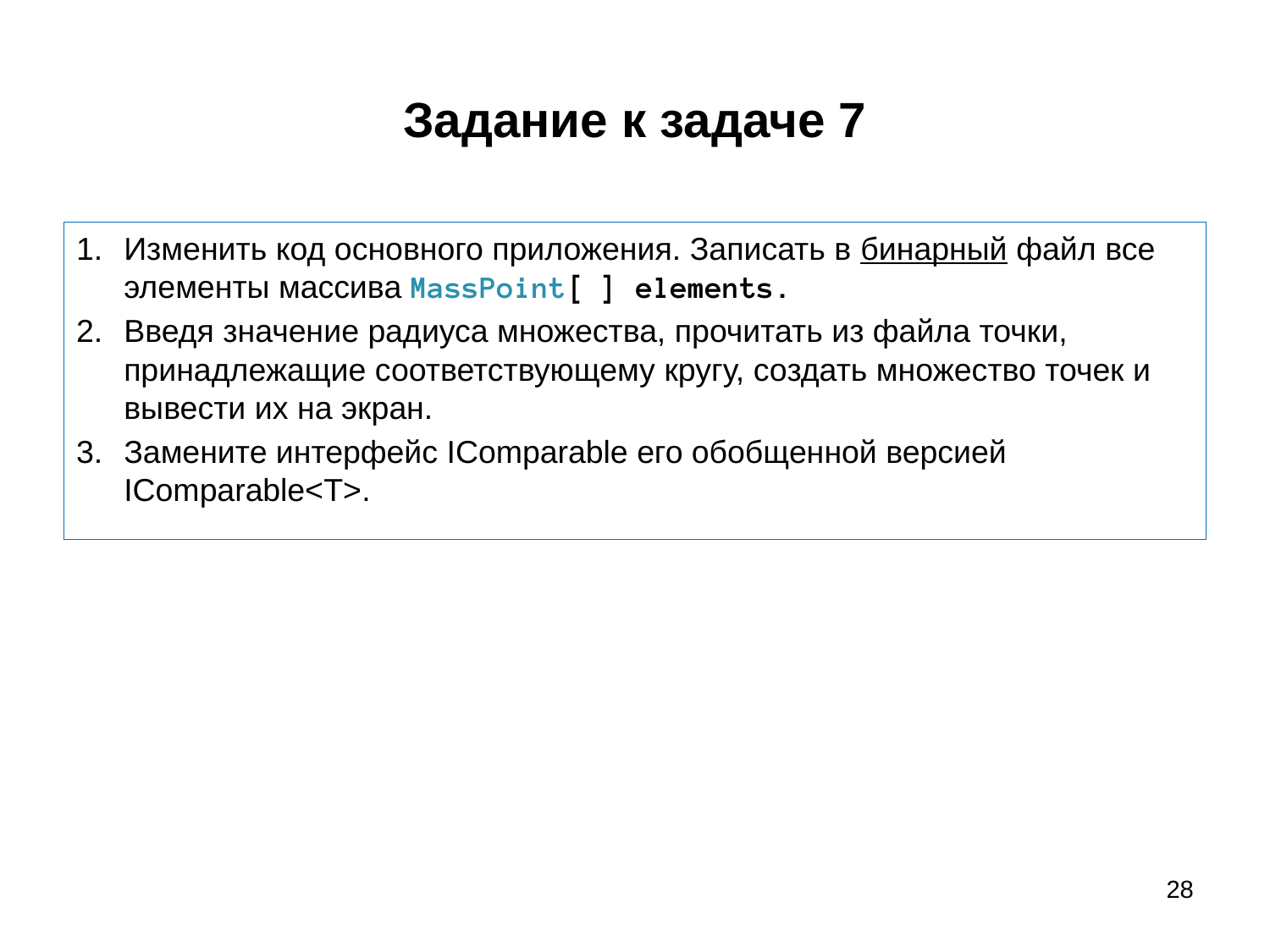

# Задание к задаче 7
Изменить код основного приложения. Записать в бинарный файл все элементы массива MassPoint[ ] elements.
Введя значение радиуса множества, прочитать из файла точки, принадлежащие соответствующему кругу, создать множество точек и вывести их на экран.
Замените интерфейс IComparable его обобщенной версией IComparable<T>.

28